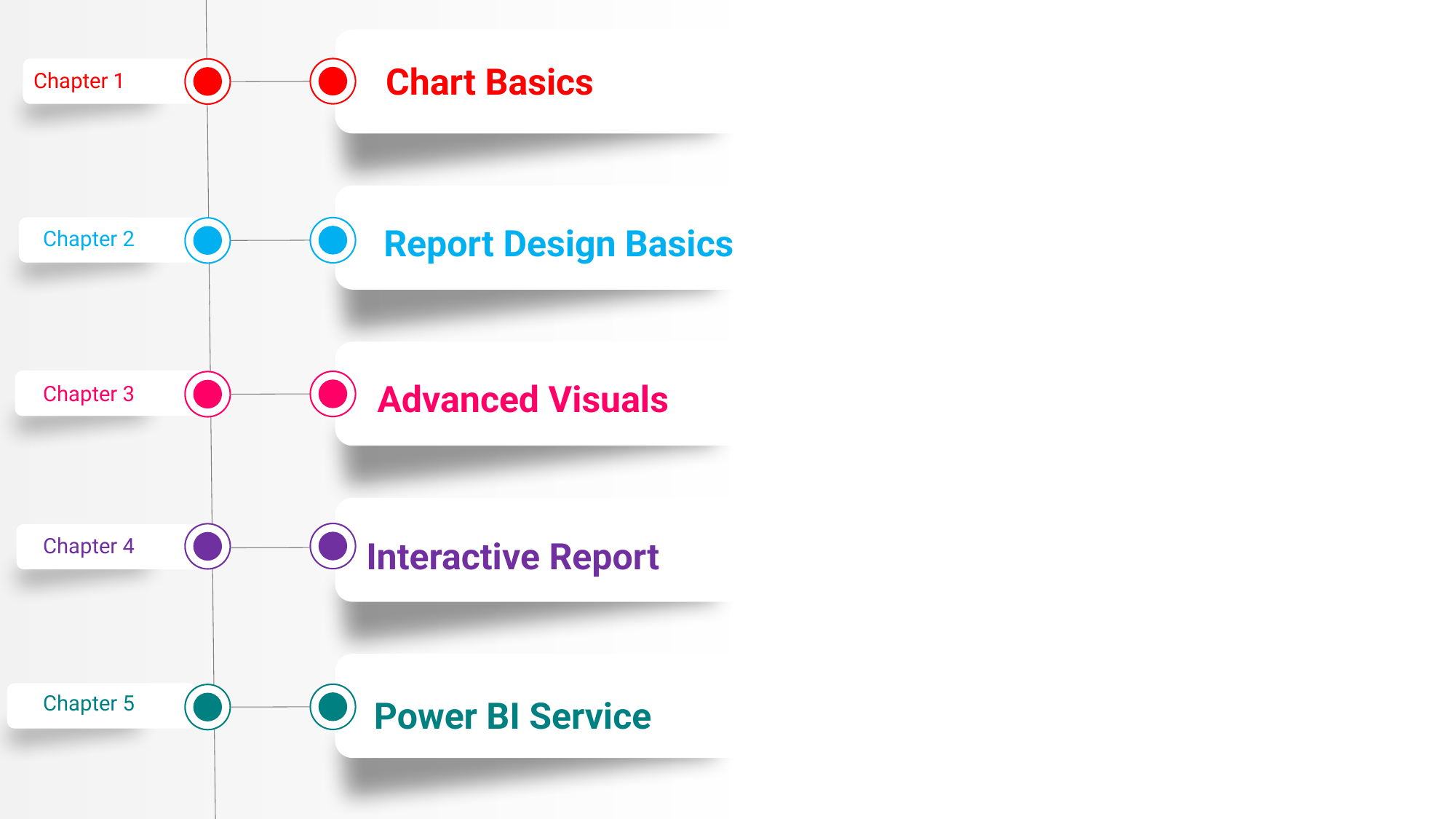

Chart Basics

Chapter 1

 Report Design Basics

Chapter 2

Advanced Visuals

Chapter 3

Interactive Report

Chapter 4

Power BI Service

Chapter 5